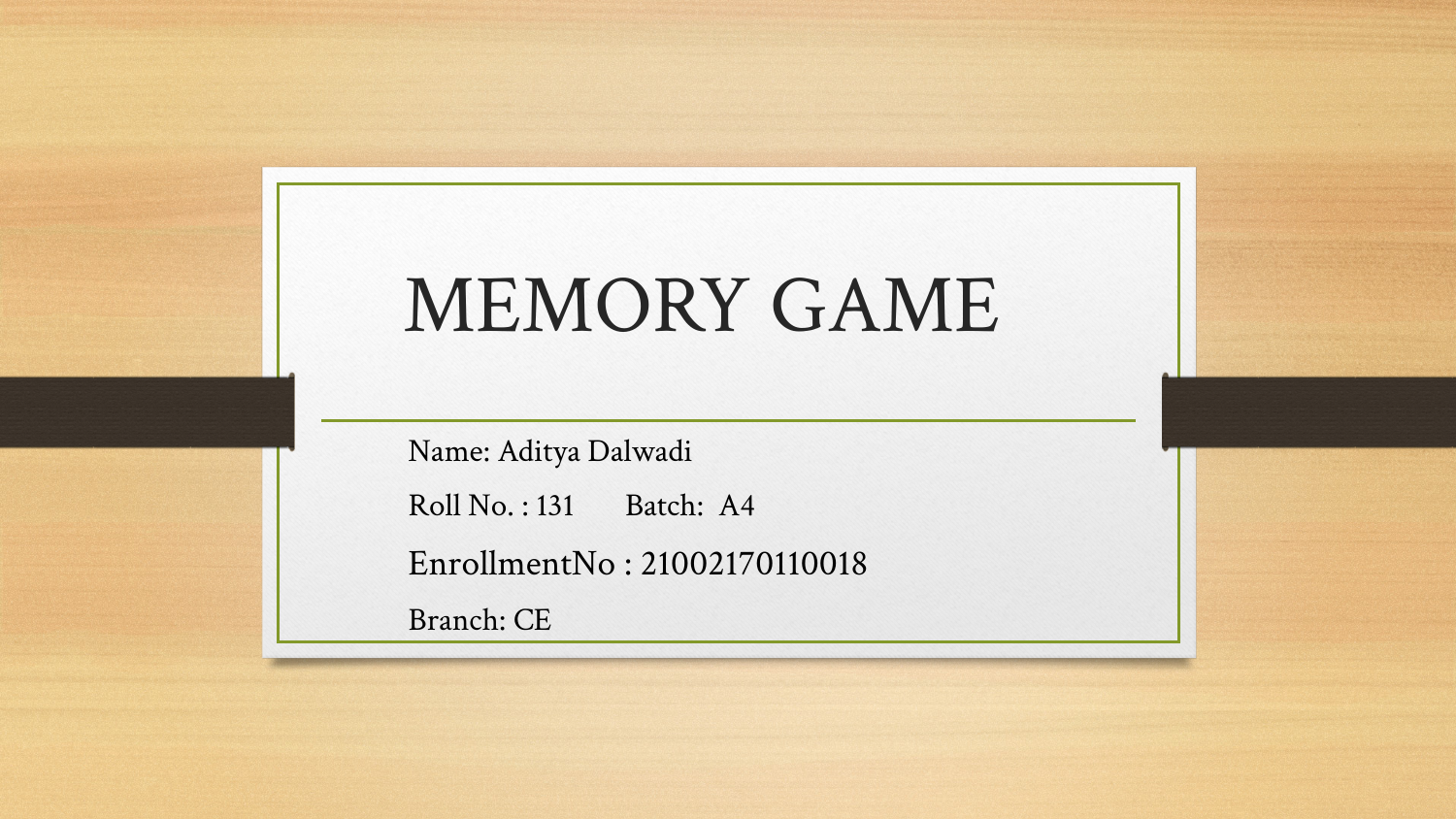

# MEMORY GAME
Name: Aditya Dalwadi
Roll No. : 131       Batch:  A4
EnrollmentNo : 21002170110018
Branch: CE